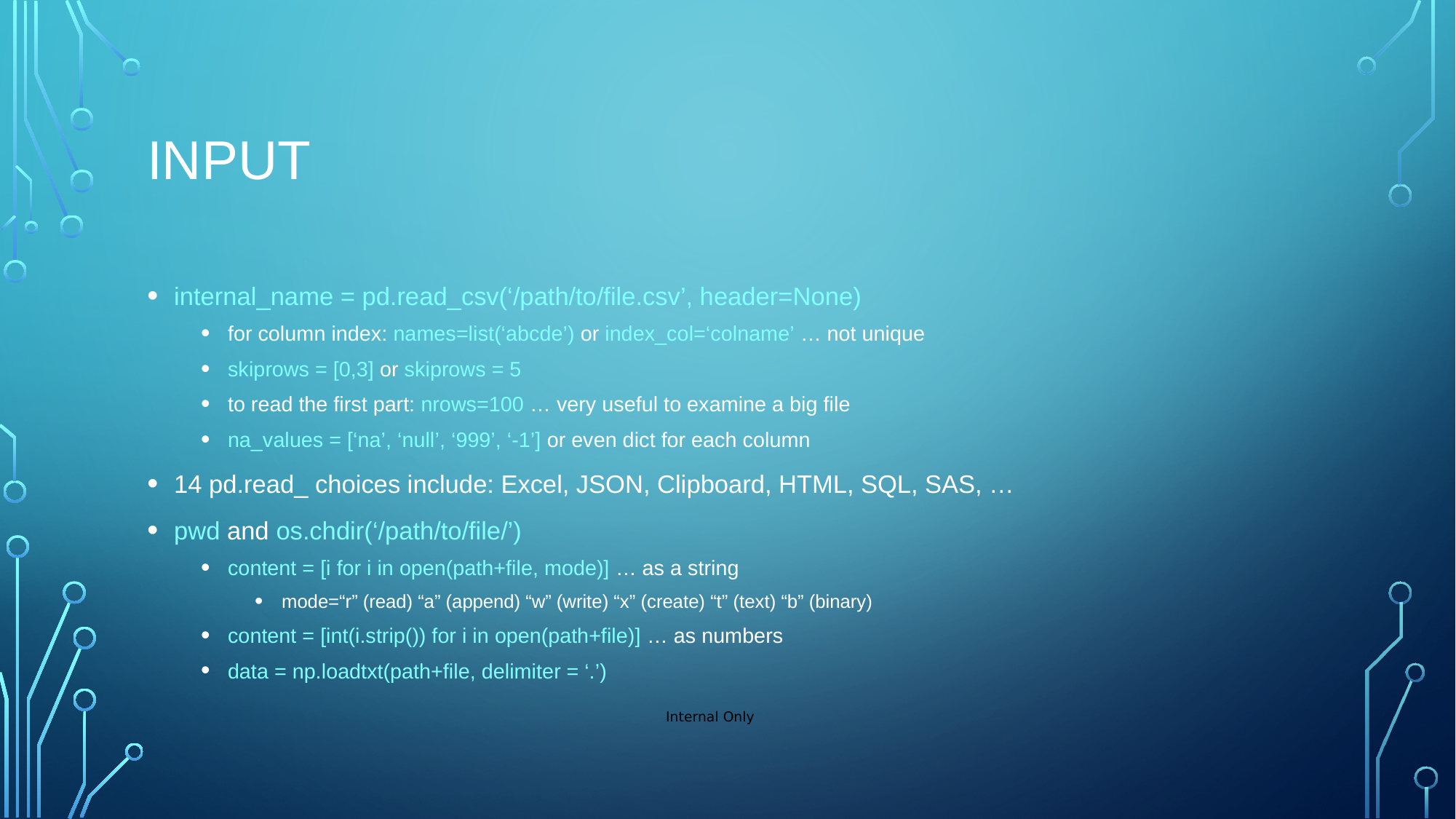

# Input
internal_name = pd.read_csv(‘/path/to/file.csv’, header=None)
for column index: names=list(‘abcde’) or index_col=‘colname’ … not unique
skiprows = [0,3] or skiprows = 5
to read the first part: nrows=100 … very useful to examine a big file
na_values = [‘na’, ‘null’, ‘999’, ‘-1’] or even dict for each column
14 pd.read_ choices include: Excel, JSON, Clipboard, HTML, SQL, SAS, …
pwd and os.chdir(‘/path/to/file/’)
content = [i for i in open(path+file, mode)] … as a string
mode=“r” (read) “a” (append) “w” (write) “x” (create) “t” (text) “b” (binary)
content = [int(i.strip()) for i in open(path+file)] … as numbers
data = np.loadtxt(path+file, delimiter = ‘.’)
Internal Only